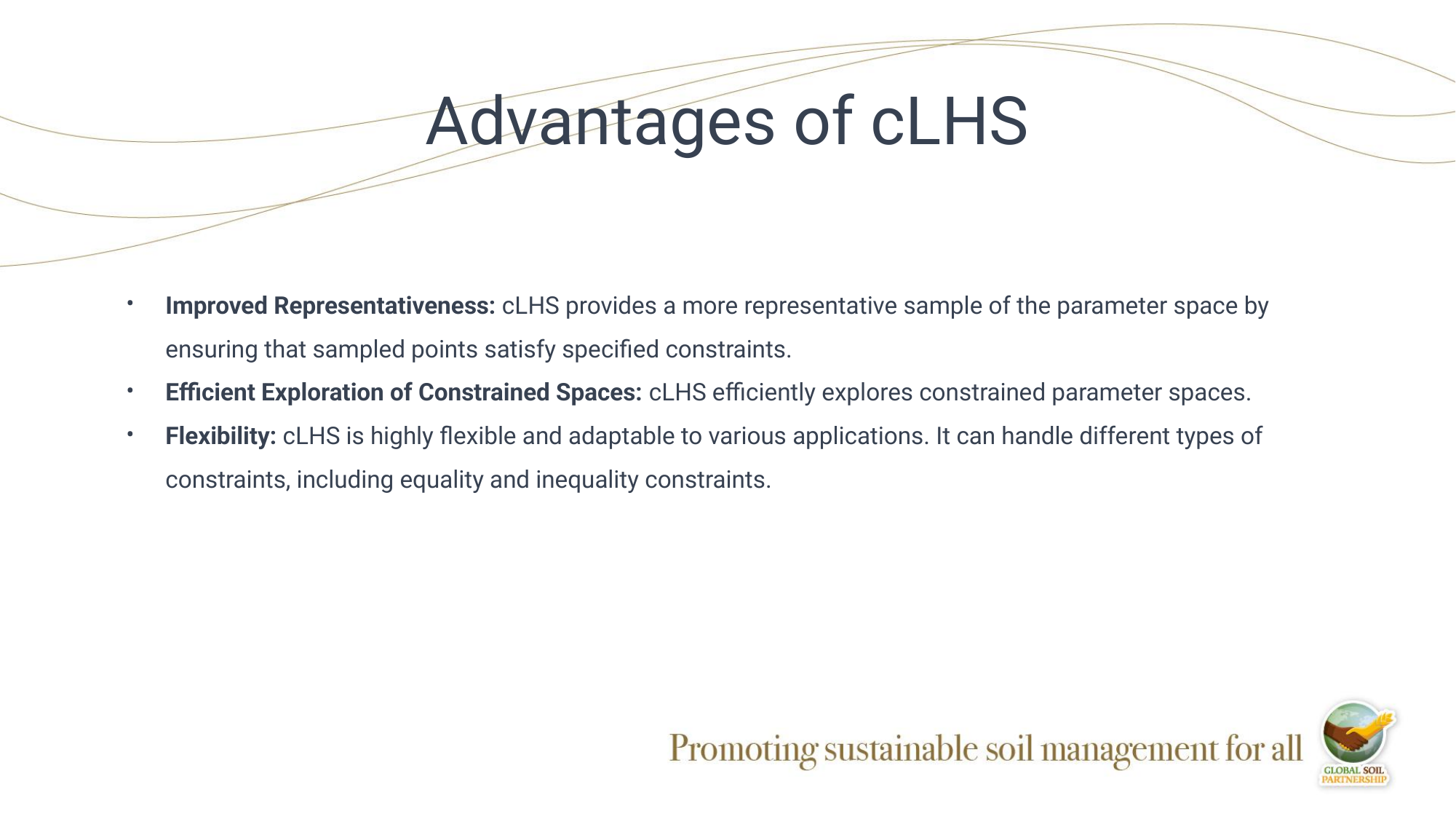

# Advantages of cLHS

Improved Representativeness: cLHS provides a more representative sample of the parameter space by ensuring that sampled points satisfy specified constraints.
Efficient Exploration of Constrained Spaces: cLHS efficiently explores constrained parameter spaces.
Flexibility: cLHS is highly flexible and adaptable to various applications. It can handle different types of constraints, including equality and inequality constraints.